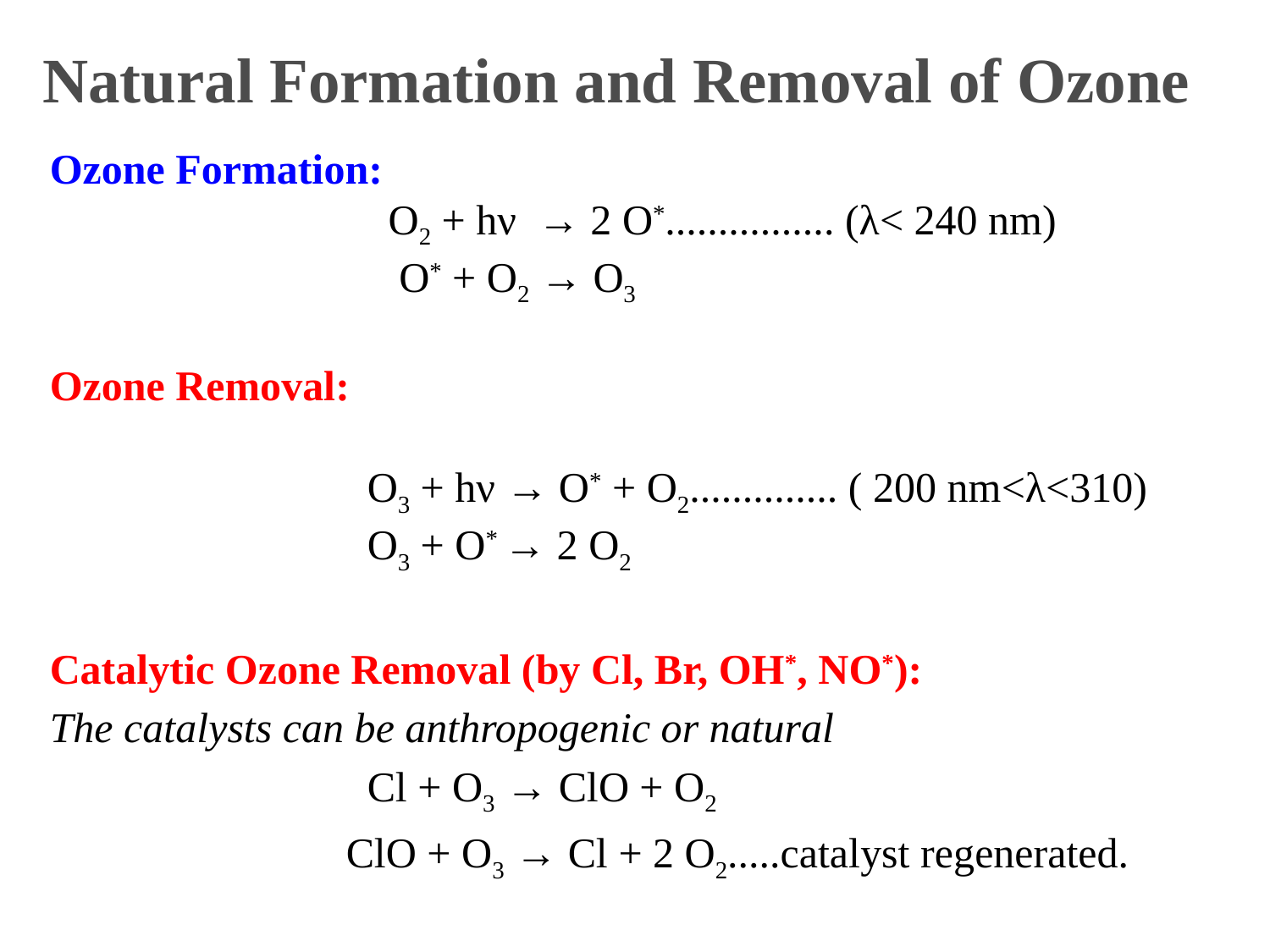

# Natural Formation and Removal of Ozone
Ozone Formation:
                                O2 + hν  → 2 O*................ (λ< 240 nm)
                                 O* + O2 → O3

Ozone Removal:

                              O3 + hν → O* + O2.............. ( 200 nm<λ<310)
                              O3 + O* → 2 O2

Catalytic Ozone Removal (by Cl, Br, OH*, NO*):
The catalysts can be anthropogenic or natural
                              Cl + O3 → ClO + O2
                            ClO + O3 → Cl + 2 O2.....catalyst regenerated.